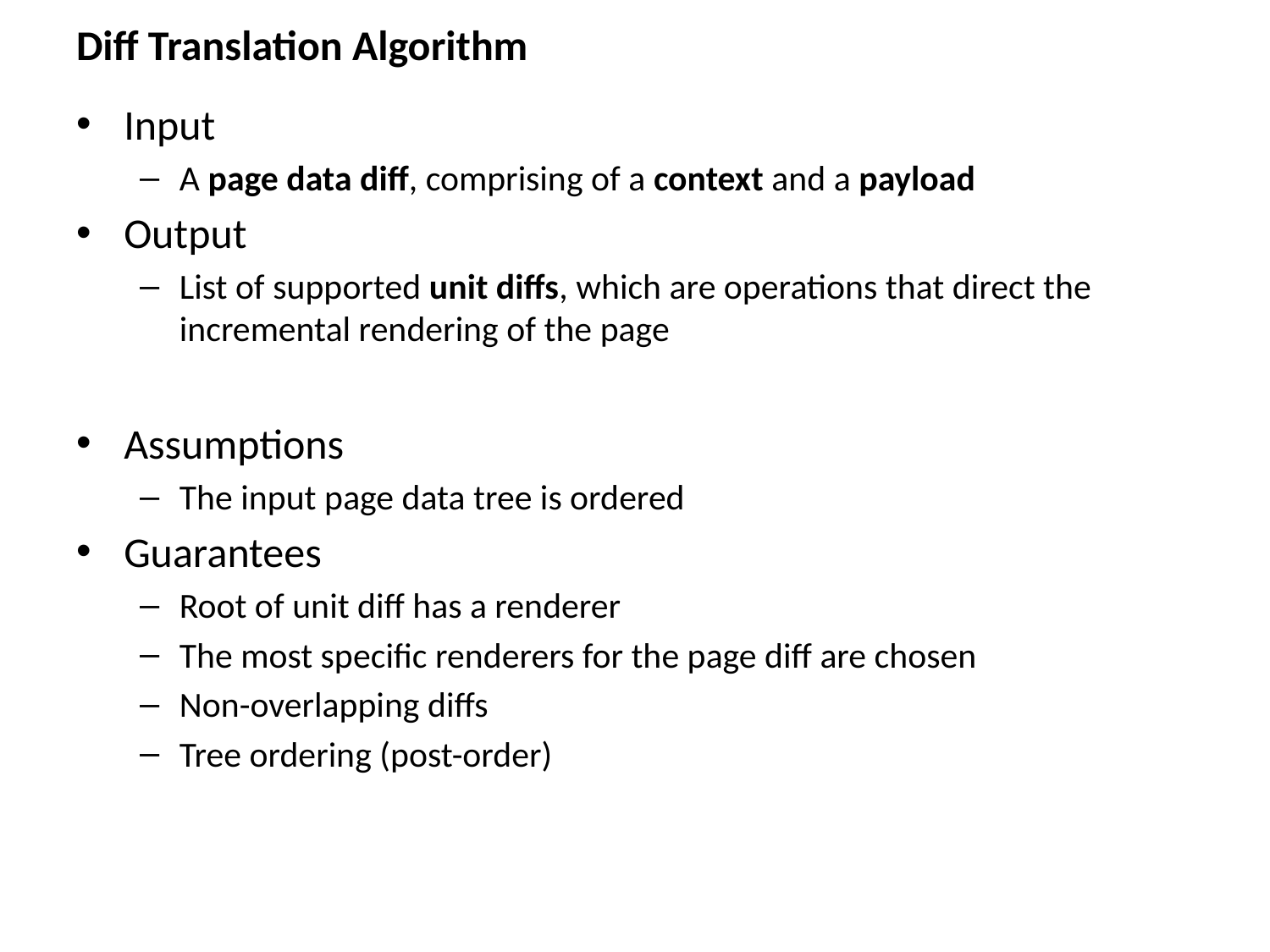

# Diff Translation Algorithm
Input
A page data diff, comprising of a context and a payload
Output
List of supported unit diffs, which are operations that direct the incremental rendering of the page

Assumptions
The input page data tree is ordered
Guarantees
Root of unit diff has a renderer
The most specific renderers for the page diff are chosen
Non-overlapping diffs
Tree ordering (post-order)